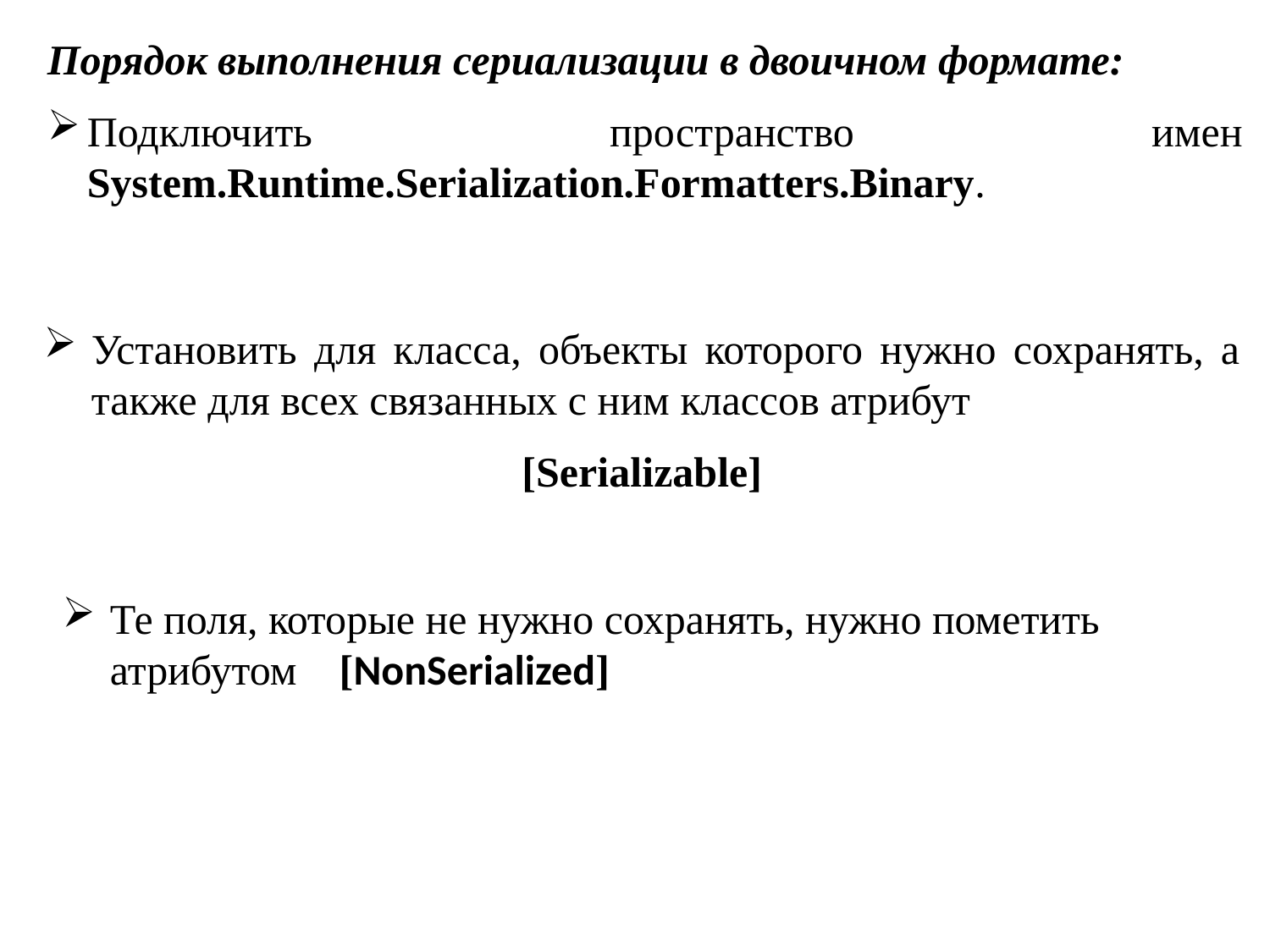

Порядок выполнения сериализации в двоичном формате:
Подключить пространство имен System.Runtime.Serialization.Formatters.Binary.
Установить для класса, объекты которого нужно сохранять, а также для всех связанных с ним классов атрибут
[Serializable]
Те поля, которые не нужно сохранять, нужно пометить атрибутом    [NonSerialized]